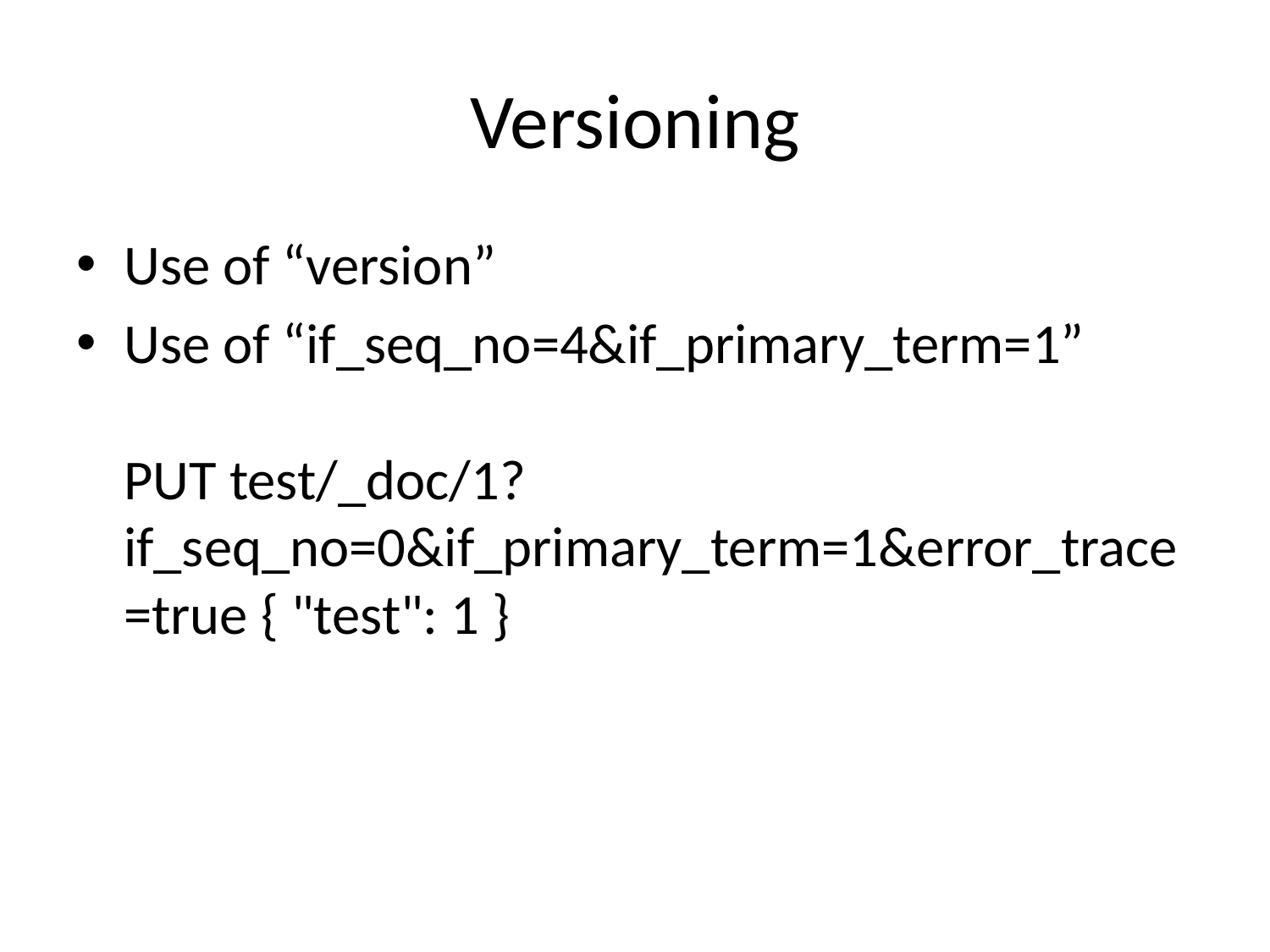

# Versioning
Use of “version”
Use of “if_seq_no=4&if_primary_term=1”
PUT test/_doc/1?if_seq_no=0&if_primary_term=1&error_trace=true { "test": 1 }